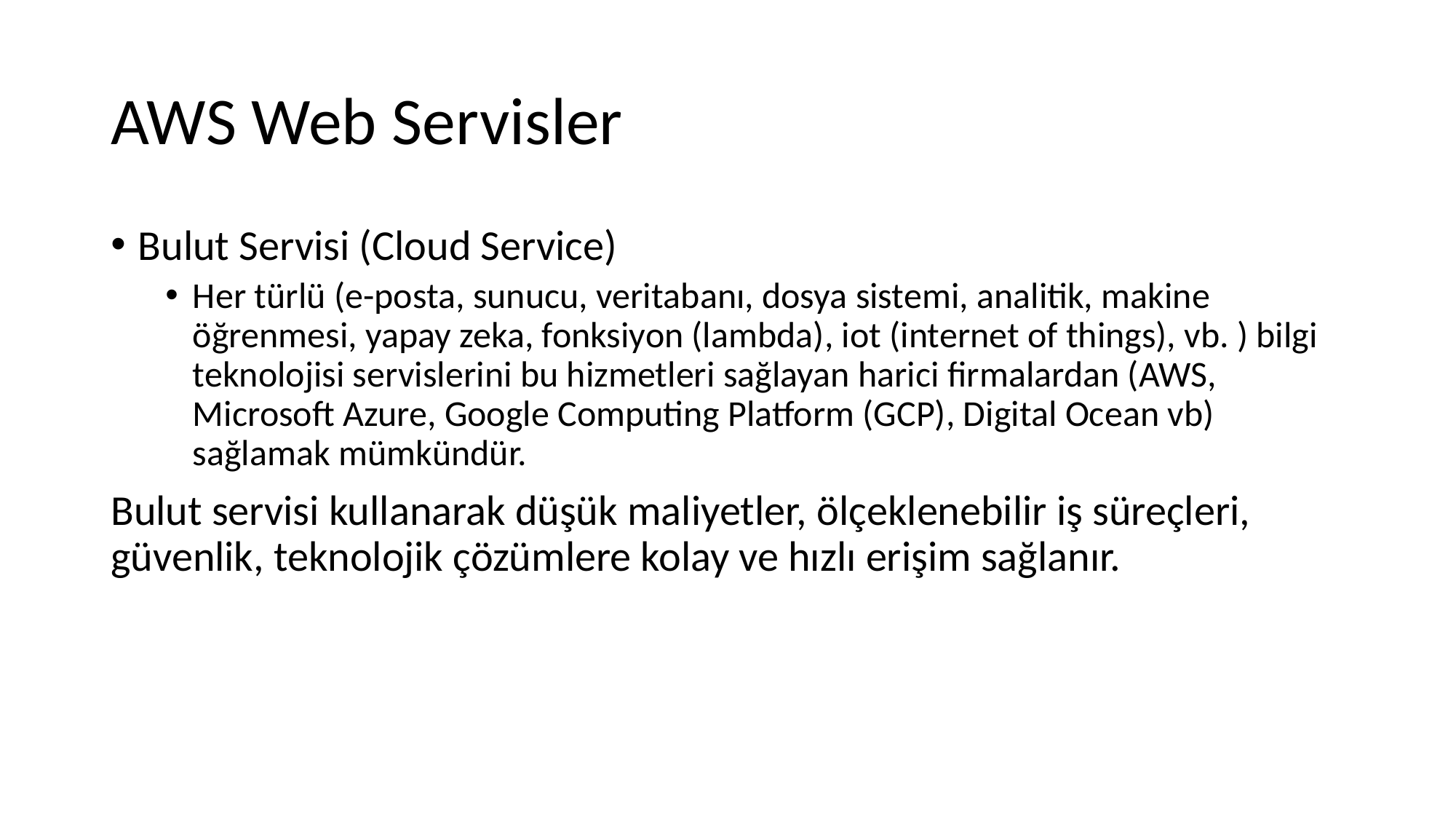

# AWS Web Servisler
Bulut Servisi (Cloud Service)
Her türlü (e-posta, sunucu, veritabanı, dosya sistemi, analitik, makine öğrenmesi, yapay zeka, fonksiyon (lambda), iot (internet of things), vb. ) bilgi teknolojisi servislerini bu hizmetleri sağlayan harici firmalardan (AWS, Microsoft Azure, Google Computing Platform (GCP), Digital Ocean vb) sağlamak mümkündür.
Bulut servisi kullanarak düşük maliyetler, ölçeklenebilir iş süreçleri, güvenlik, teknolojik çözümlere kolay ve hızlı erişim sağlanır.